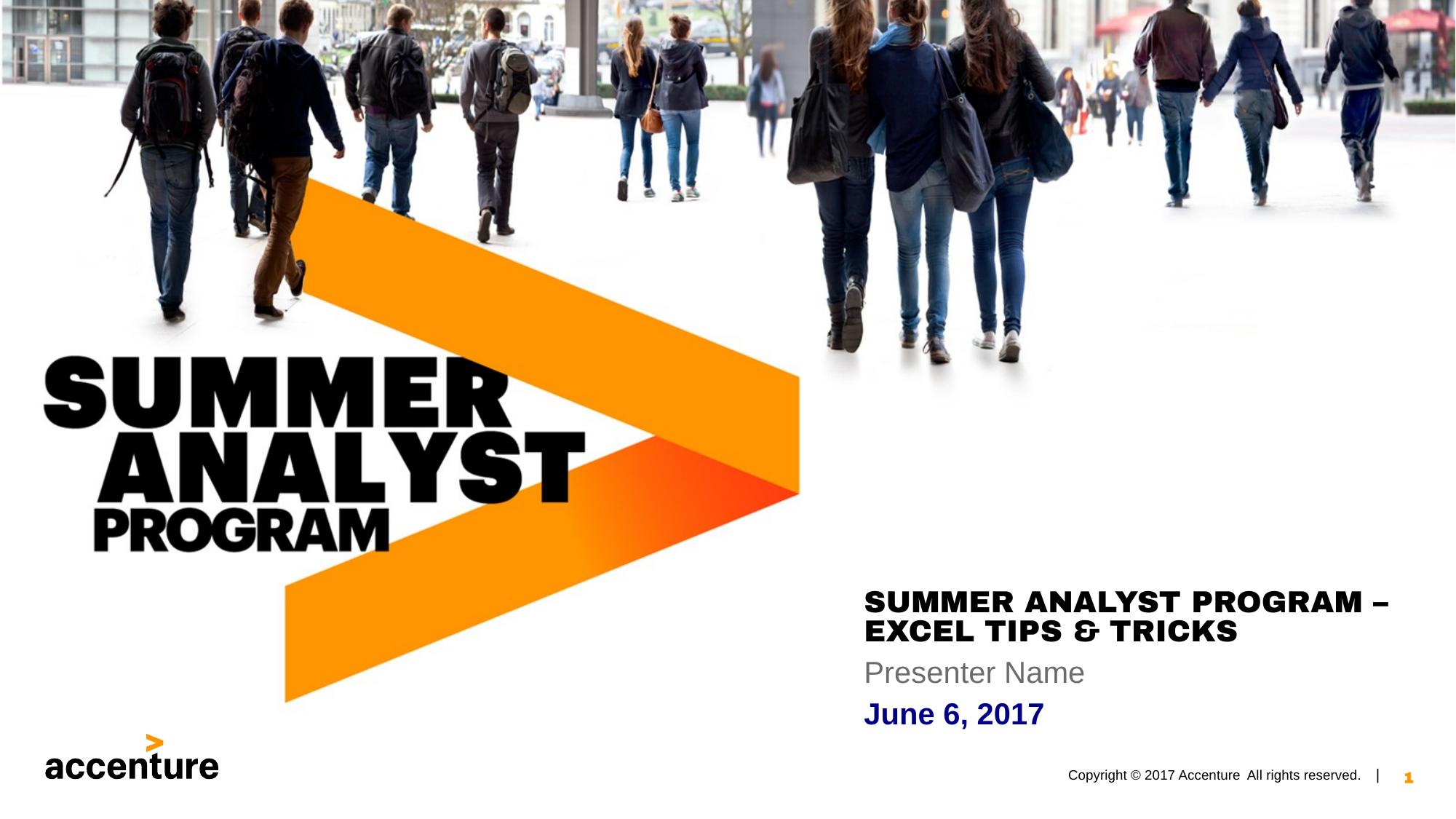

SUMMER ANALYST Program – Excel Tips & Tricks
Presenter Name
June 6, 2017

1